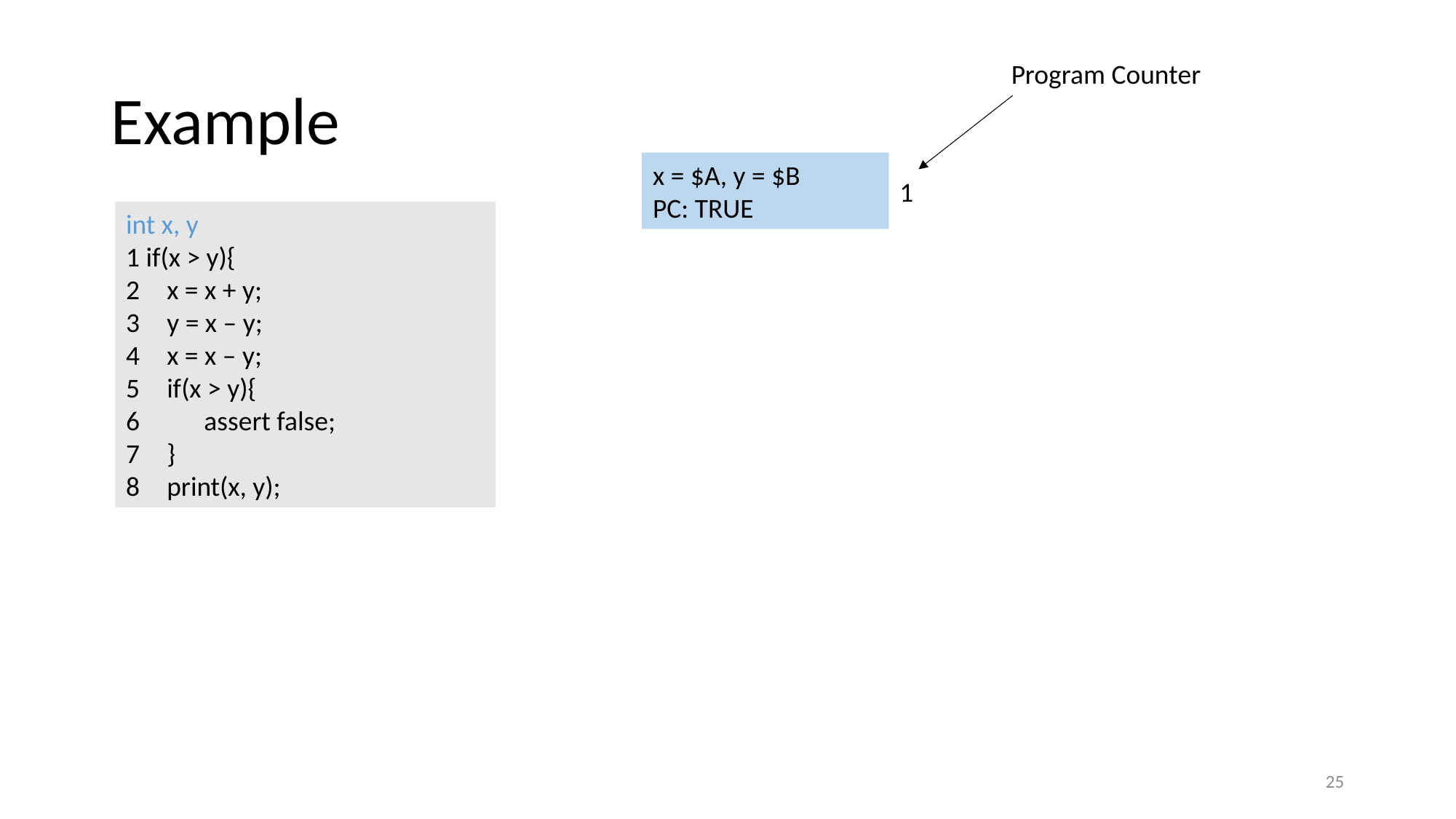

# Example
Program Counter
x = $A, y = $B
PC: TRUE
1
int x, y
1 if(x > y){
x = x + y;
y = x – y;
x = x – y;
if(x > y){
      assert false;
}
print(x, y);
25